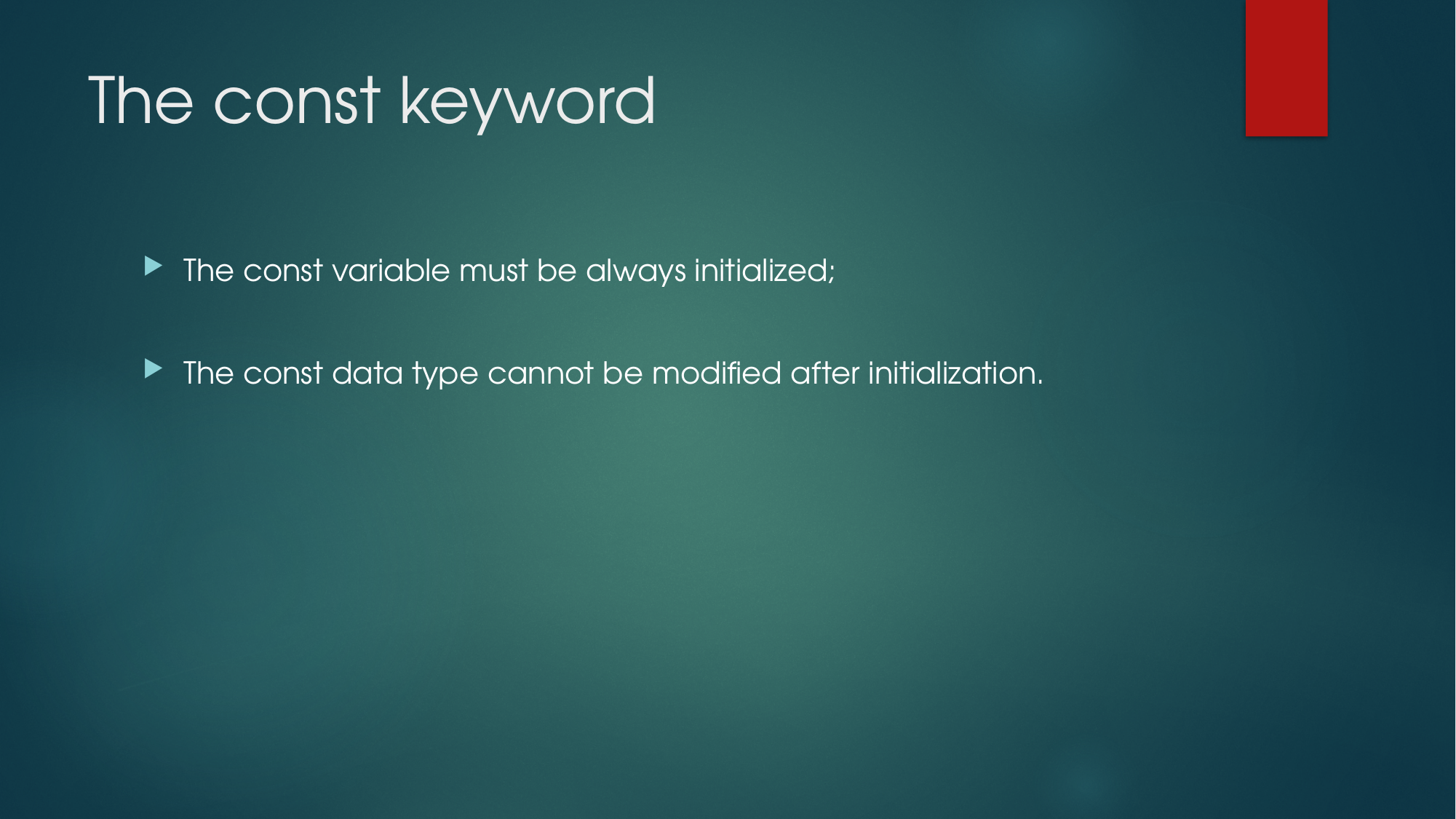

# The const keyword
The const variable must be always initialized;

The const data type cannot be modified after initialization.